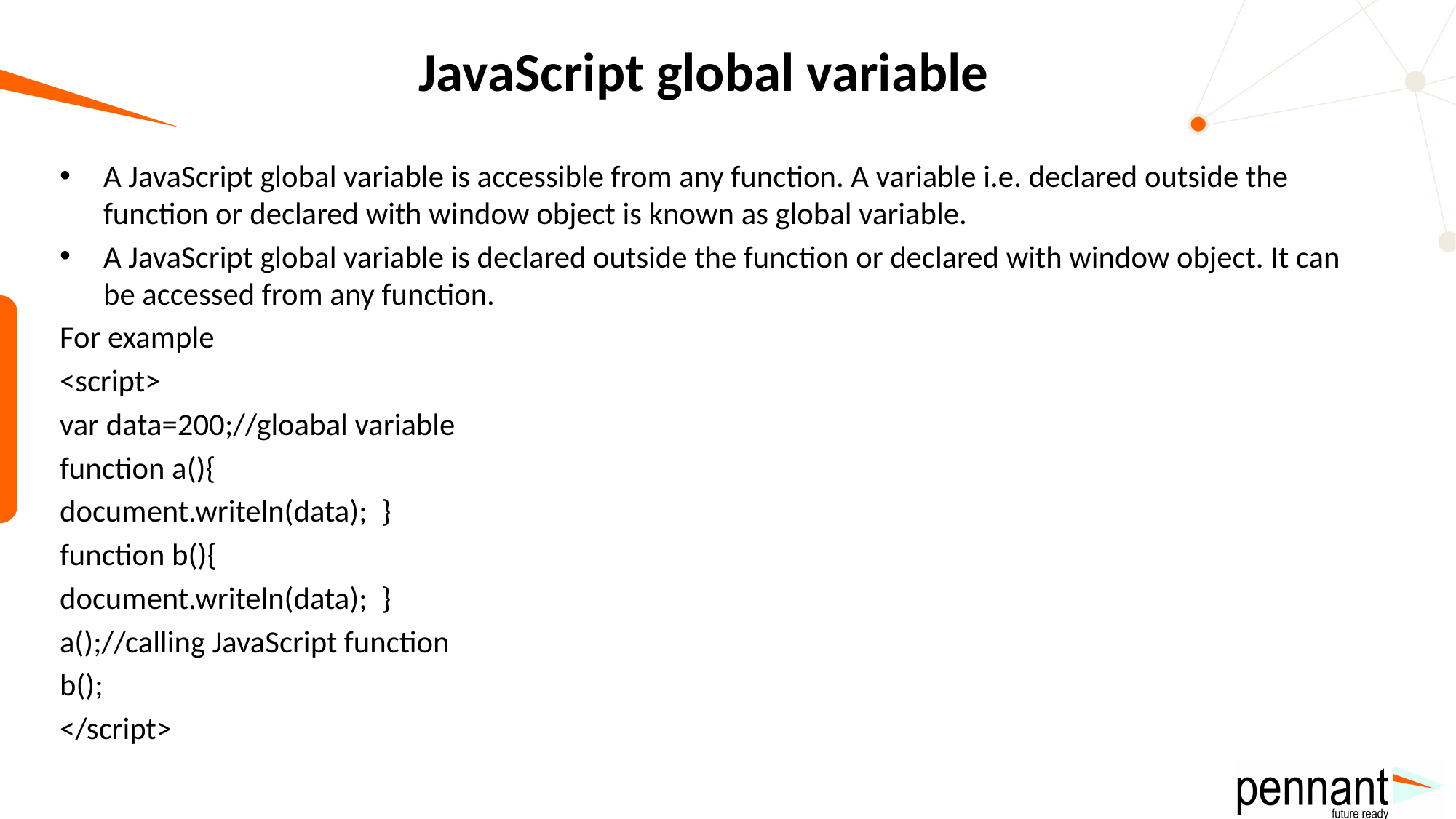

# JavaScript global variable
A JavaScript global variable is accessible from any function. A variable i.e. declared outside the function or declared with window object is known as global variable.
A JavaScript global variable is declared outside the function or declared with window object. It can be accessed from any function.
For example
<script>
var data=200;//gloabal variable
function a(){
document.writeln(data);  }
function b(){
document.writeln(data);  }
a();//calling JavaScript function
b();
</script>